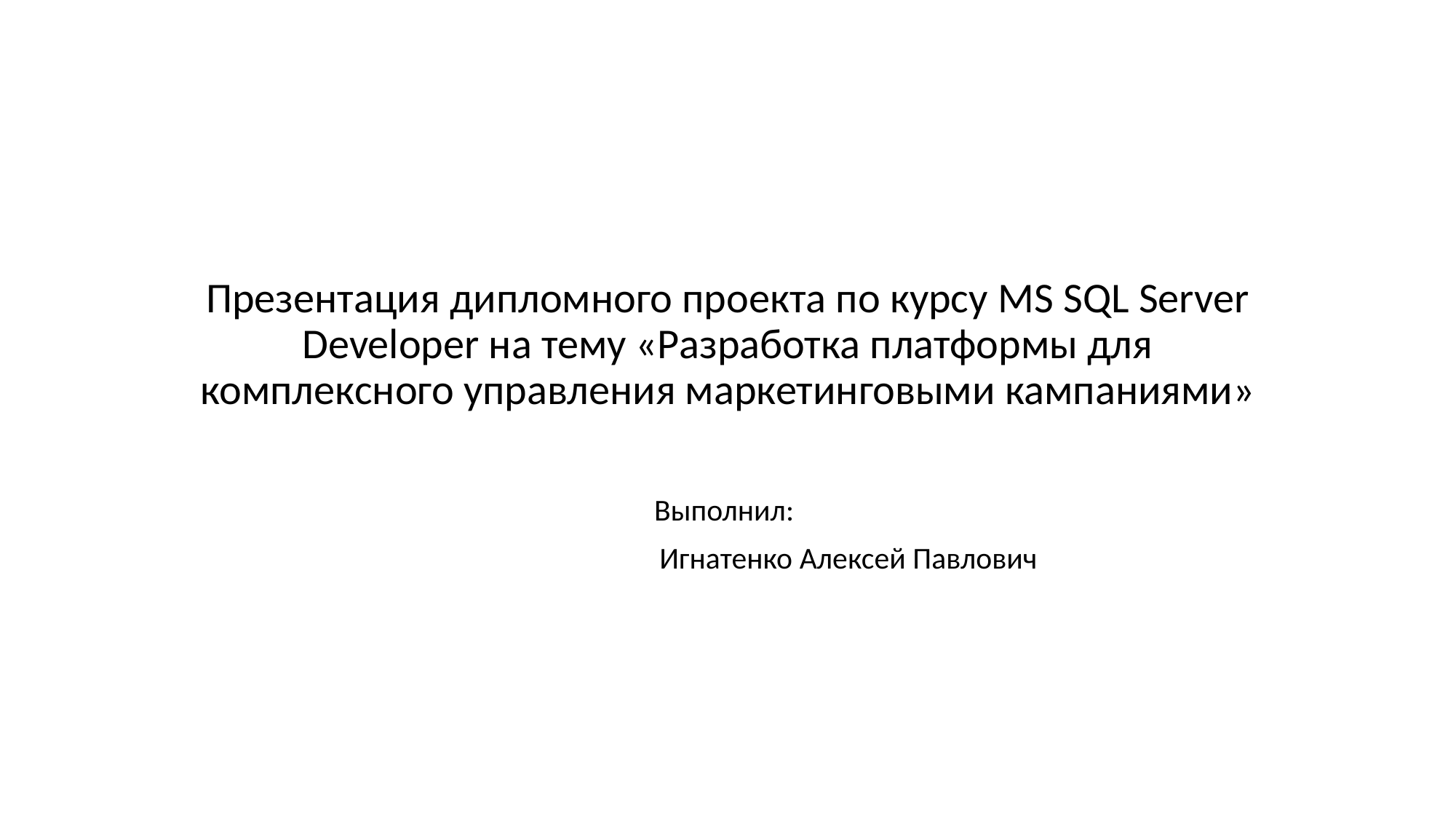

# Презентация дипломного проекта по курсу MS SQL Server Developer на тему «Разработка платформы для комплексного управления маркетинговыми кампаниями»

Выполнил:
                                    Игнатенко Алексей Павлович